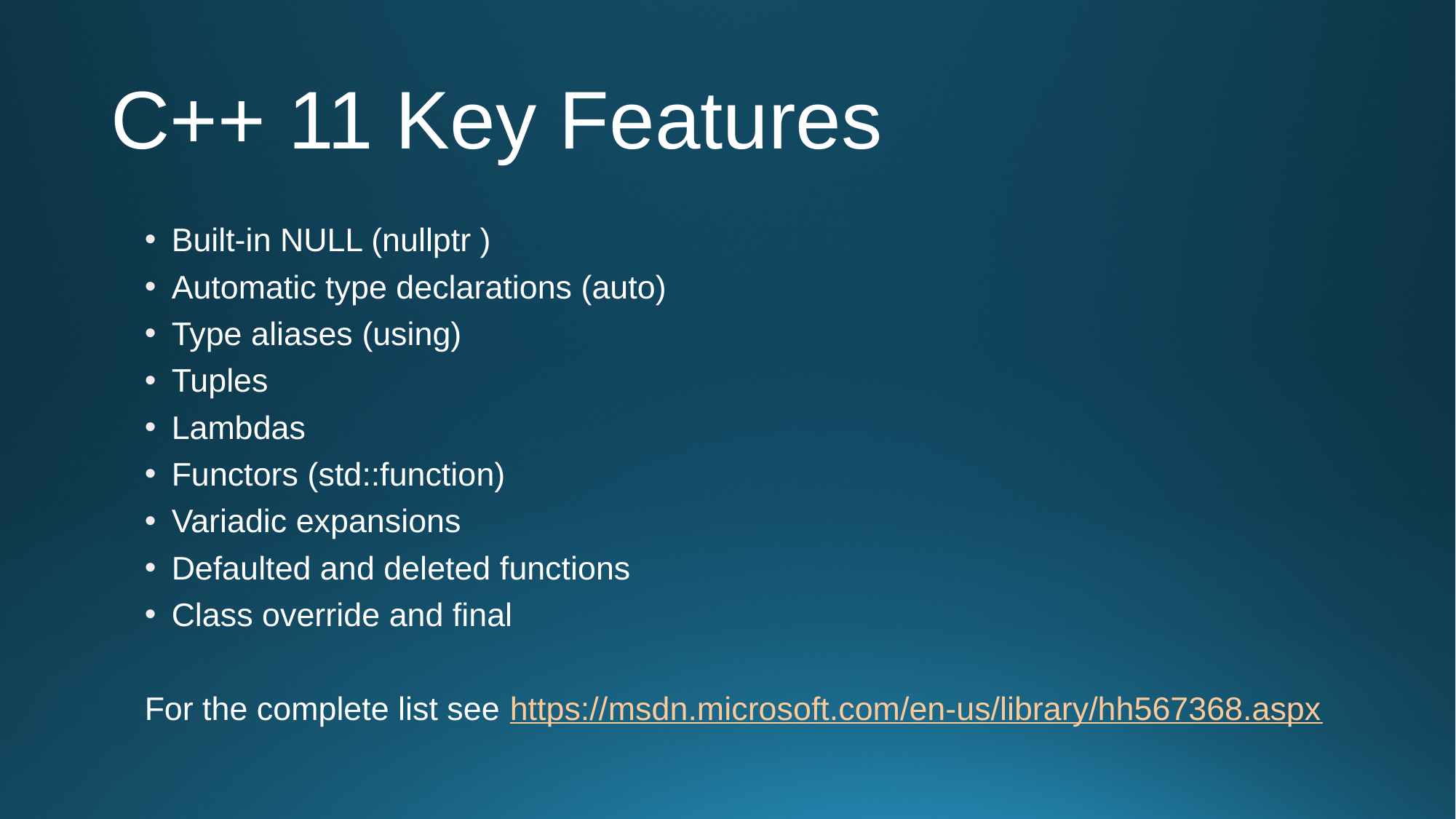

# C++ 11 Key Features
Built-in NULL (nullptr )
Automatic type declarations (auto)
Type aliases (using)
Tuples
Lambdas
Functors (std::function)
Variadic expansions
Defaulted and deleted functions
Class override and final

For the complete list see https://msdn.microsoft.com/en-us/library/hh567368.aspx